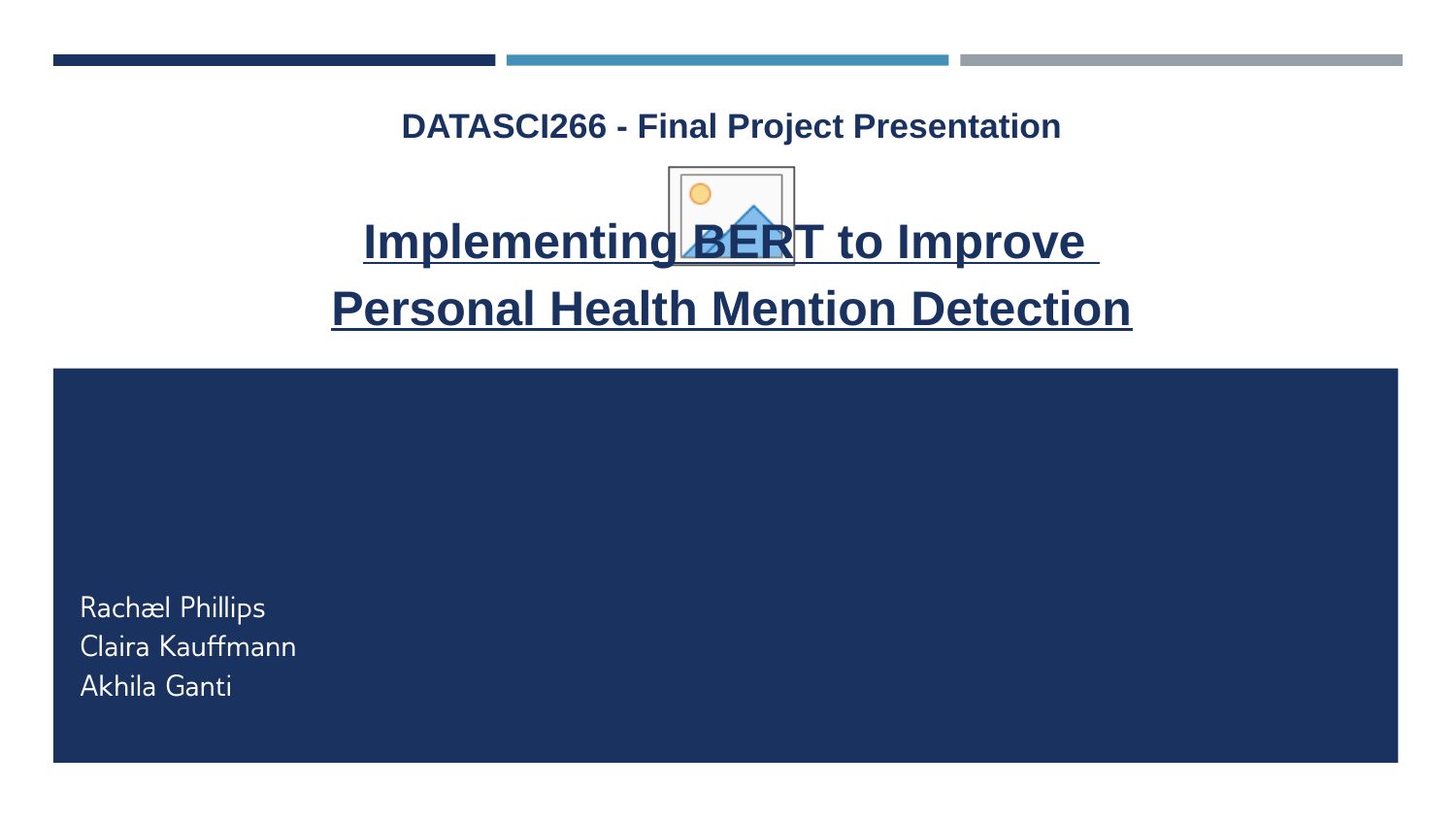

DATASCI266 - Final Project Presentation

Implementing BERT to Improve
Personal Health Mention Detection
# Claira Kauffmann
Akhila Ganti
Rachael Phillips
Rachael Phillips
Claira Kauffmann
Akhila Ganti